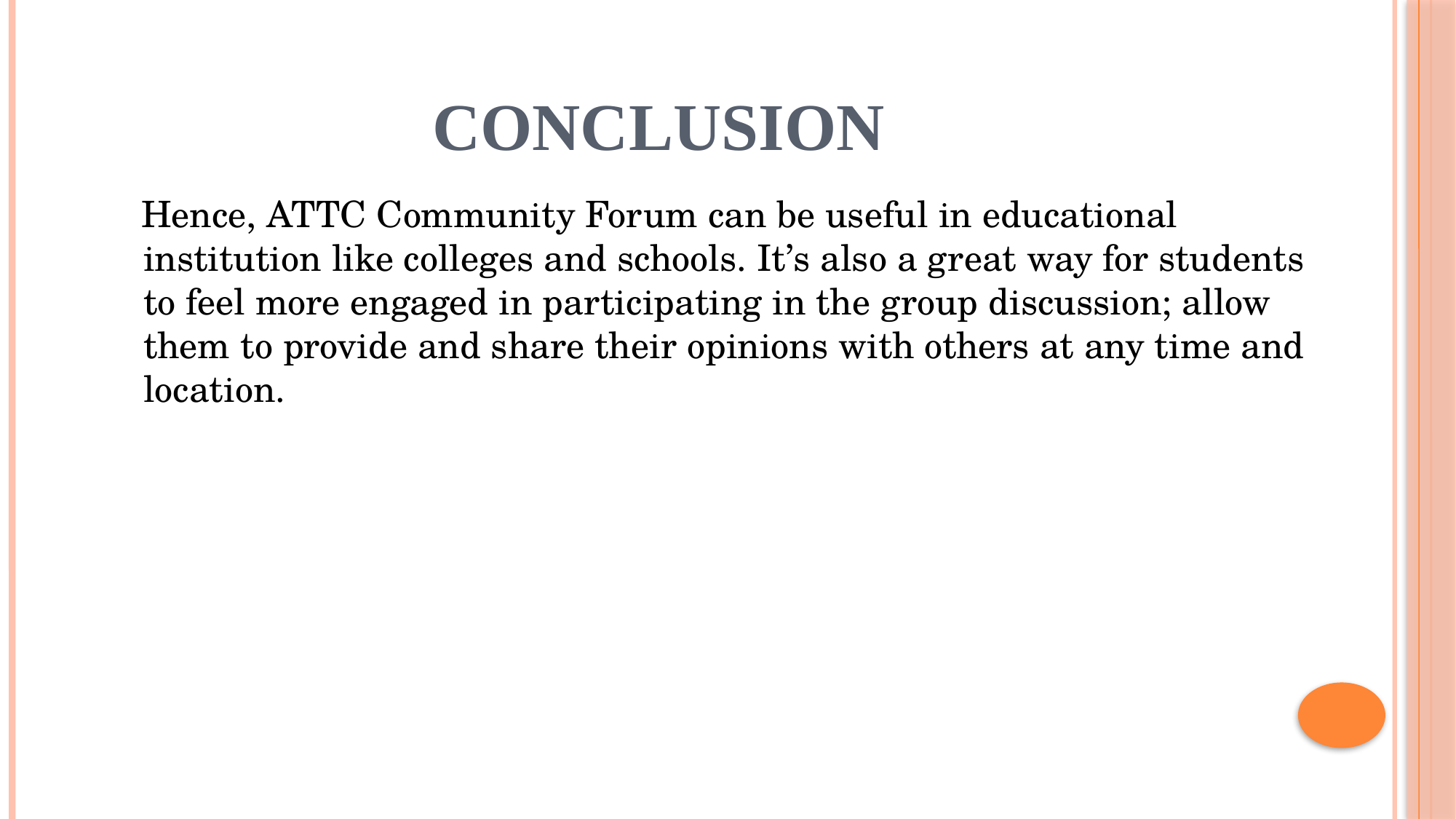

# conclusion
   Hence, ATTC Community Forum can be useful in educational institution like colleges and schools. It’s also a great way for students to feel more engaged in participating in the group discussion; allow them to provide and share their opinions with others at any time and location.